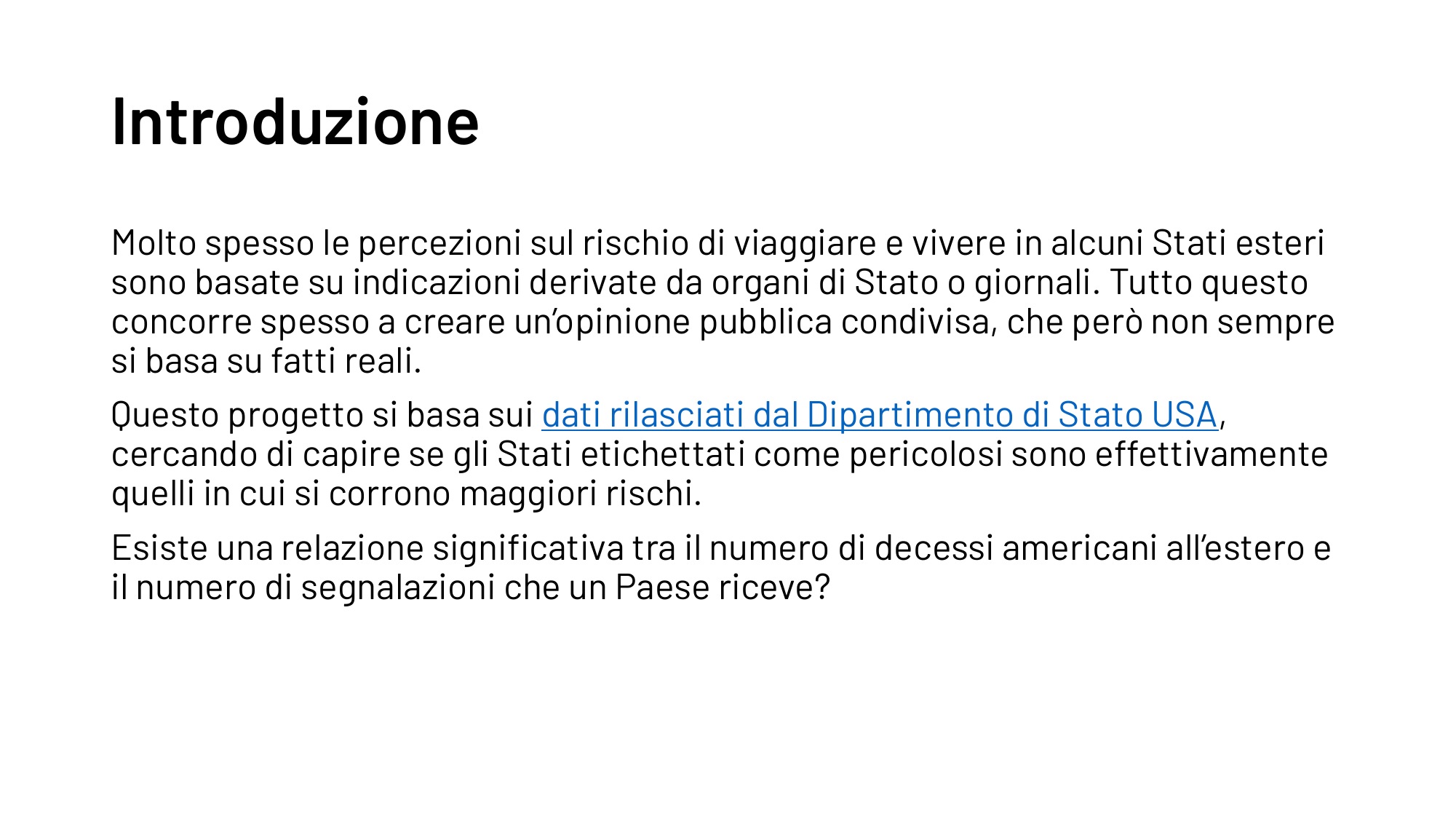

# Introduzione
Molto spesso le percezioni sul rischio di viaggiare e vivere in alcuni Stati esteri sono basate su indicazioni derivate da organi di Stato o giornali. Tutto questo concorre spesso a creare un’opinione pubblica condivisa, che però non sempre si basa su fatti reali.
Questo progetto si basa sui dati rilasciati dal Dipartimento di Stato USA, cercando di capire se gli Stati etichettati come pericolosi sono effettivamente quelli in cui si corrono maggiori rischi.
Esiste una relazione significativa tra il numero di decessi americani all’estero e il numero di segnalazioni che un Paese riceve?